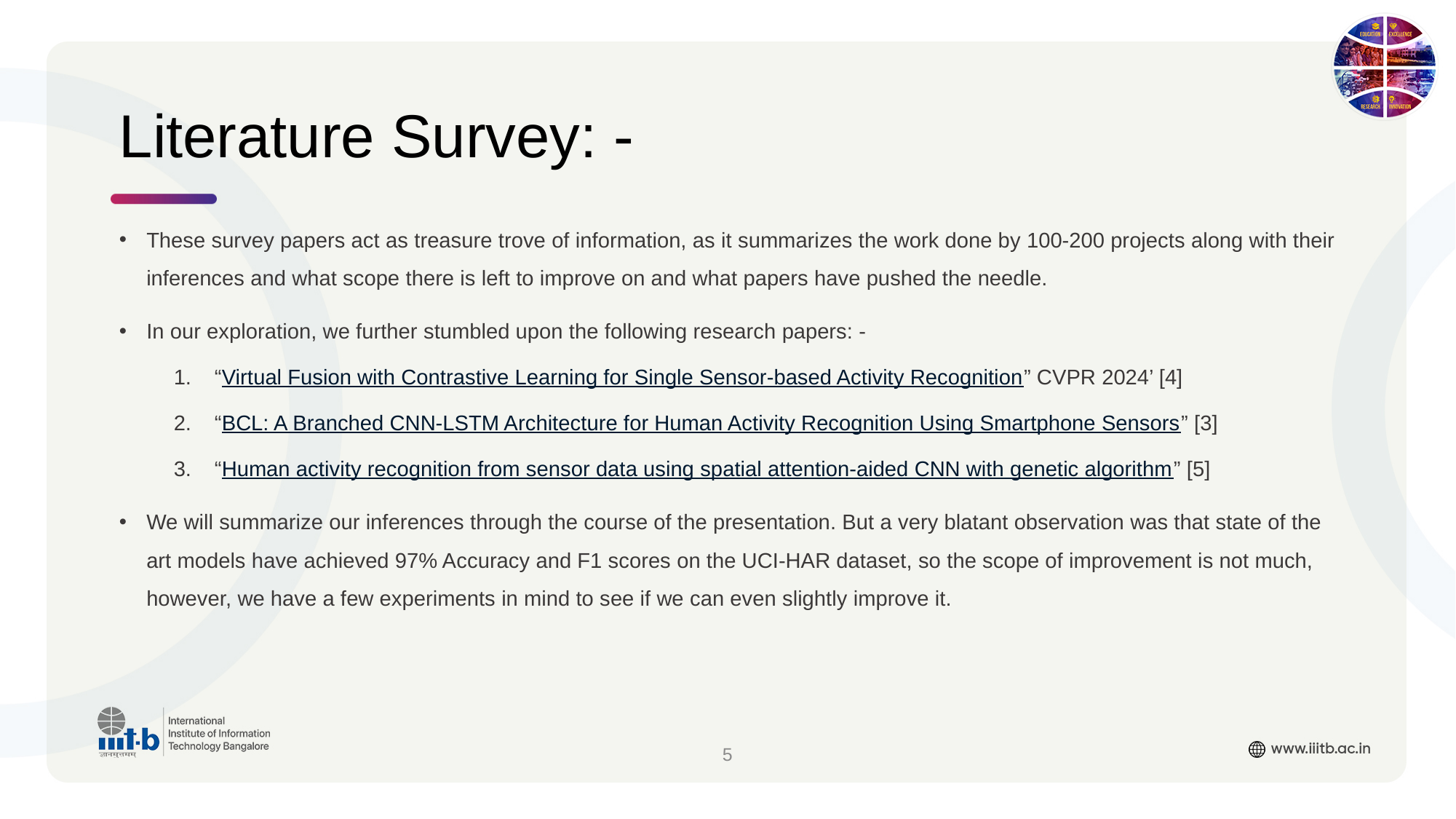

# Literature Survey: -
These survey papers act as treasure trove of information, as it summarizes the work done by 100-200 projects along with their inferences and what scope there is left to improve on and what papers have pushed the needle.
In our exploration, we further stumbled upon the following research papers: -
“Virtual Fusion with Contrastive Learning for Single Sensor-based Activity Recognition” CVPR 2024’ [4]
“BCL: A Branched CNN-LSTM Architecture for Human Activity Recognition Using Smartphone Sensors” [3]
“Human activity recognition from sensor data using spatial attention-aided CNN with genetic algorithm” [5]
We will summarize our inferences through the course of the presentation. But a very blatant observation was that state of the art models have achieved 97% Accuracy and F1 scores on the UCI-HAR dataset, so the scope of improvement is not much, however, we have a few experiments in mind to see if we can even slightly improve it.

5